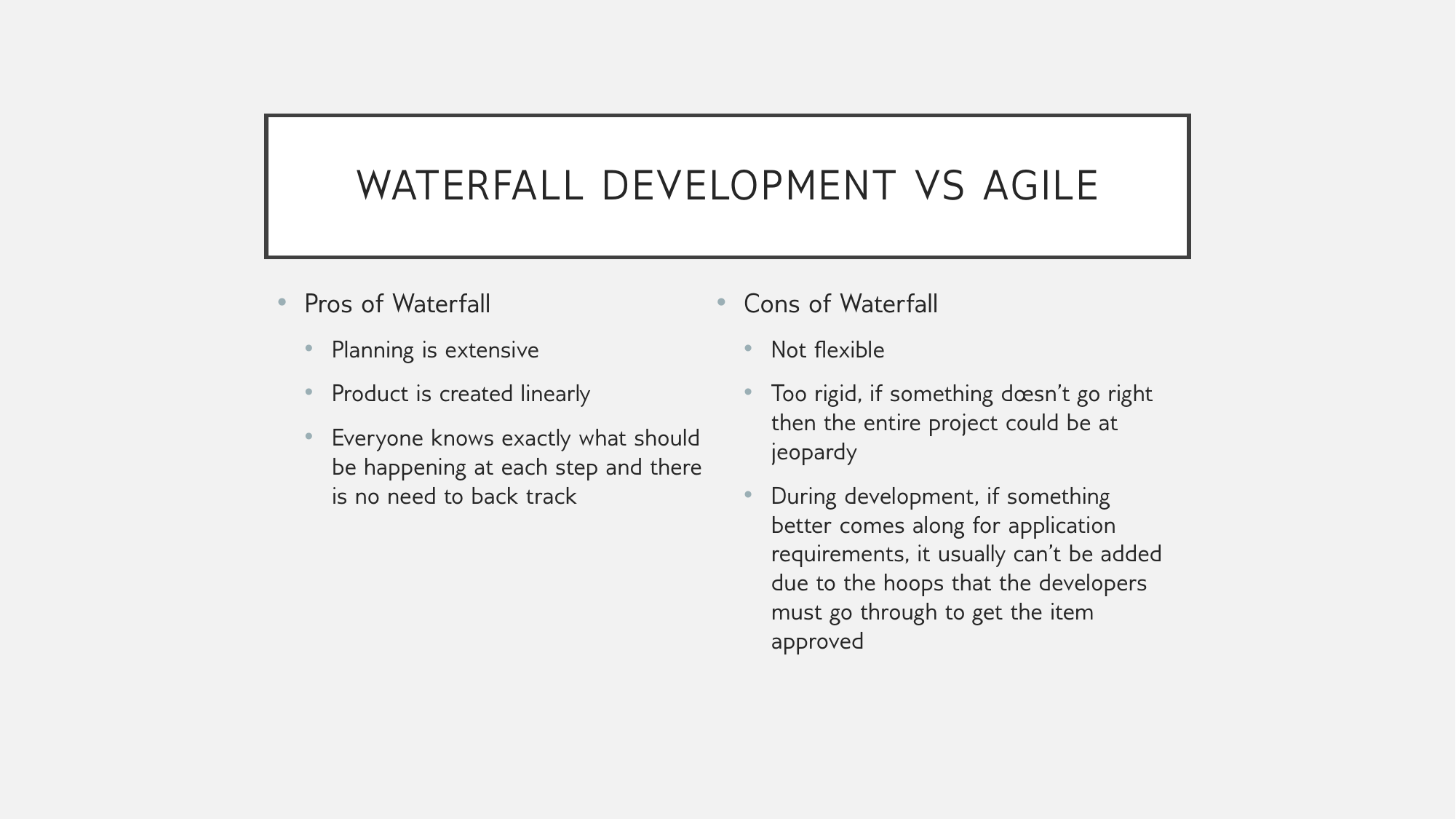

# Waterfall development vs agile
Pros of Waterfall
Planning is extensive
Product is created linearly
Everyone knows exactly what should be happening at each step and there is no need to back track
Cons of Waterfall
Not flexible
Too rigid, if something doesn’t go right then the entire project could be at jeopardy
During development, if something better comes along for application requirements, it usually can’t be added due to the hoops that the developers must go through to get the item approved